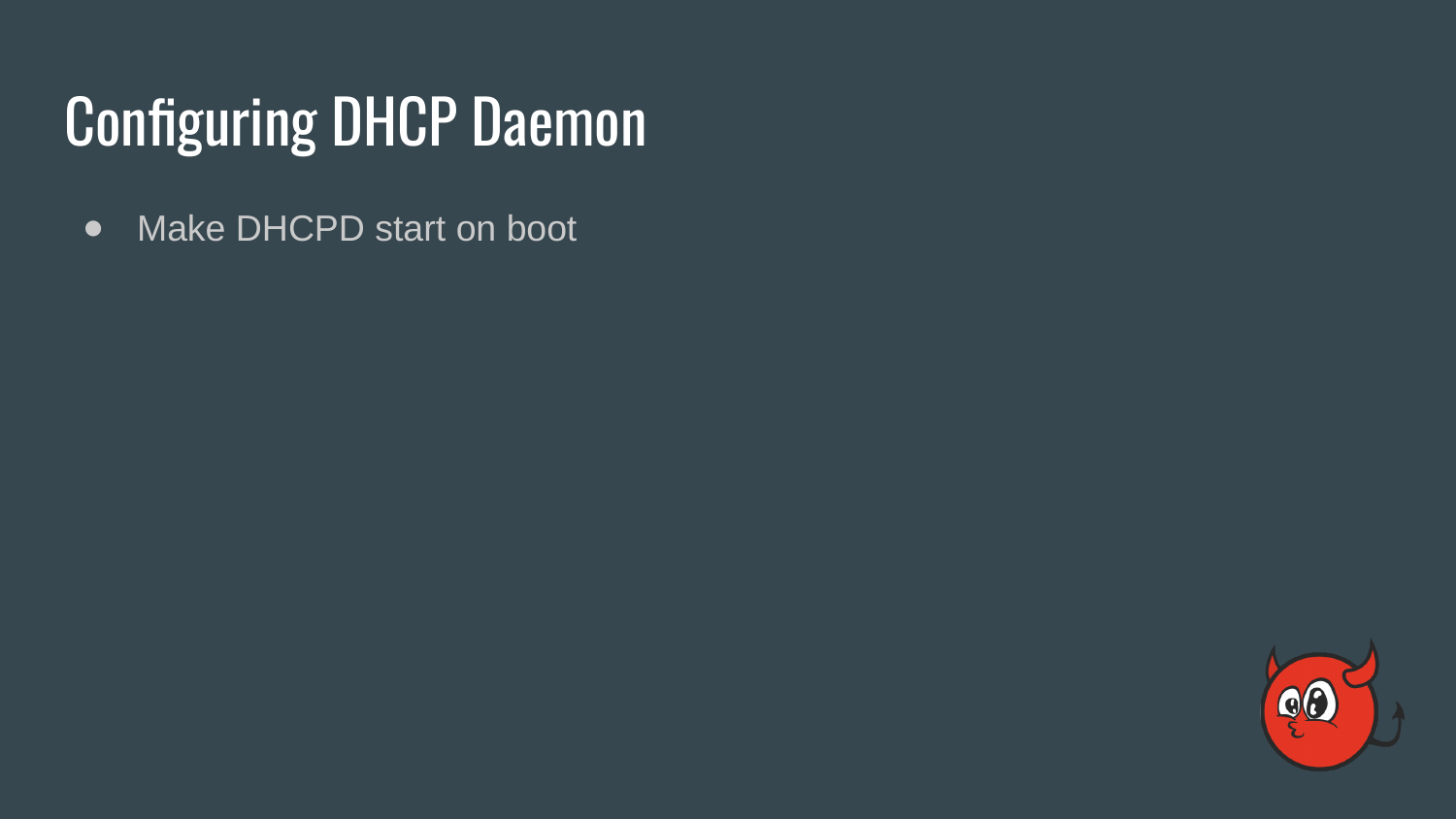

# Configuring DHCP Daemon
Make DHCPD start on boot